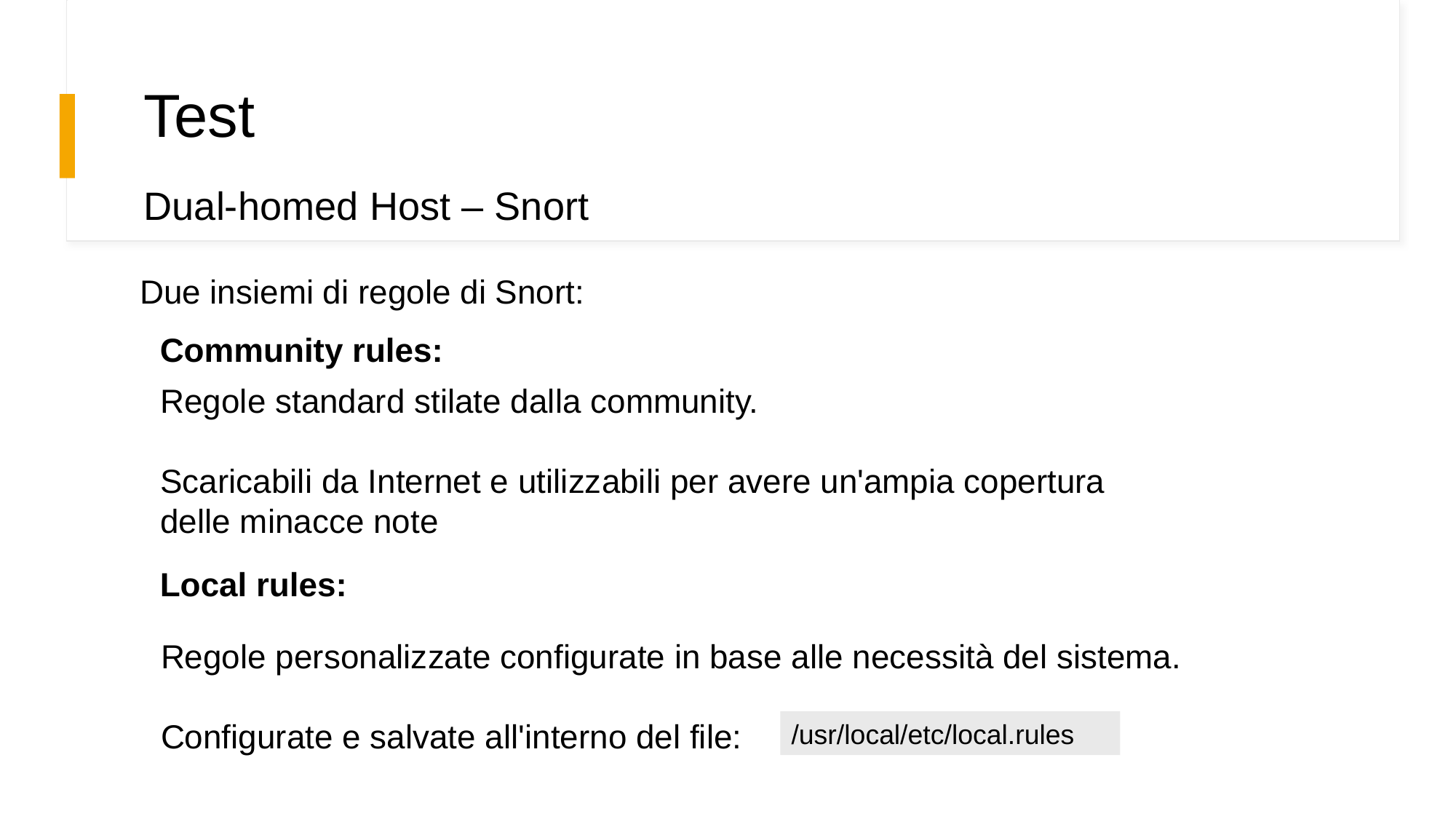

# Test
Dual-homed Host – Snort
Due insiemi di regole di Snort:
Community rules:
Regole standard stilate dalla community.

Scaricabili da Internet e utilizzabili per avere un'ampia copertura delle minacce note
Local rules:
Regole personalizzate configurate in base alle necessità del sistema.

Configurate e salvate all'interno del file:
/usr/local/etc/local.rules